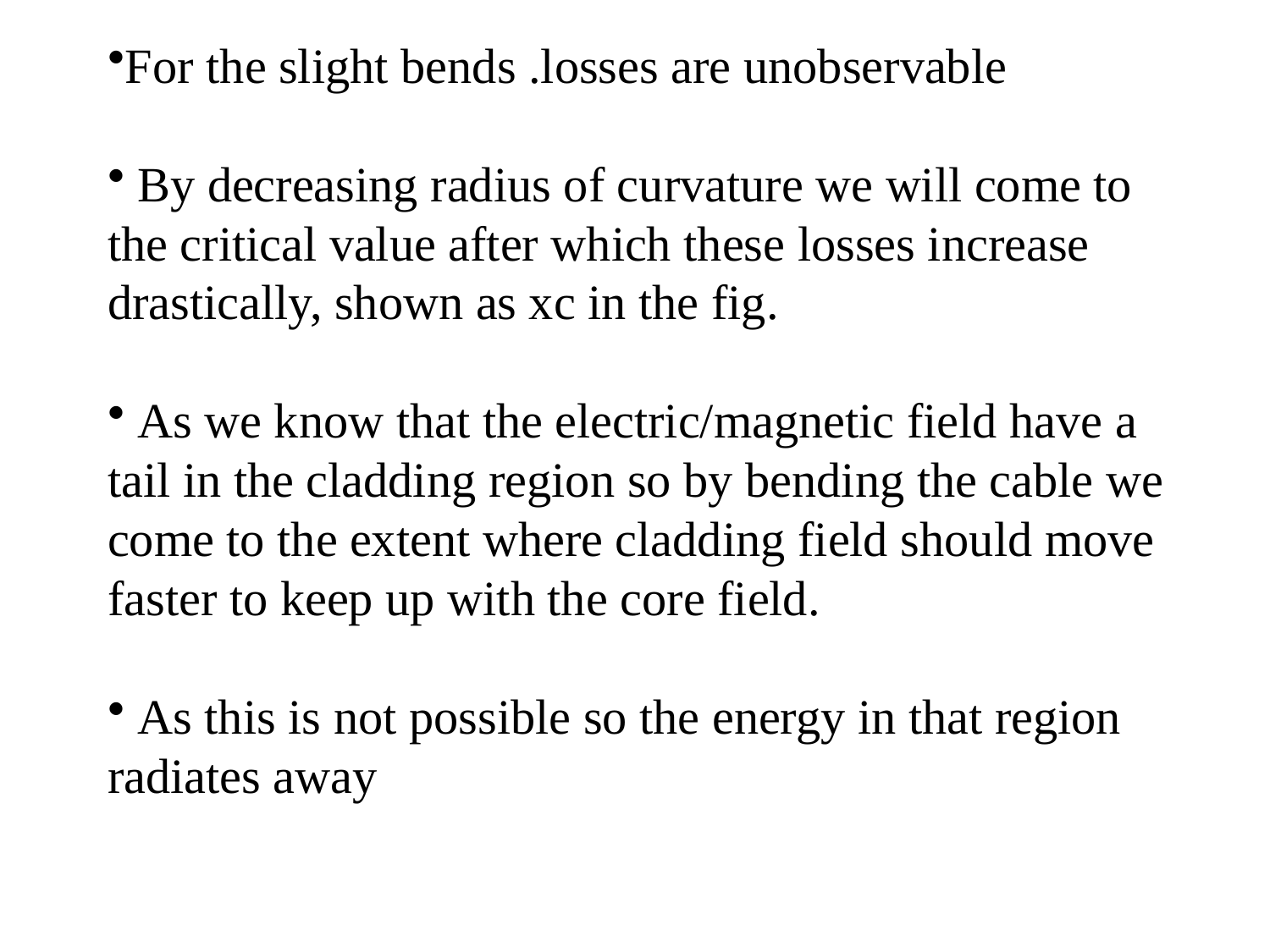

For the slight bends .losses are unobservable

 By decreasing radius of curvature we will come to the critical value after which these losses increase drastically, shown as xc in the fig.

 As we know that the electric/magnetic field have a tail in the cladding region so by bending the cable we come to the extent where cladding field should move faster to keep up with the core field.

 As this is not possible so the energy in that region radiates away